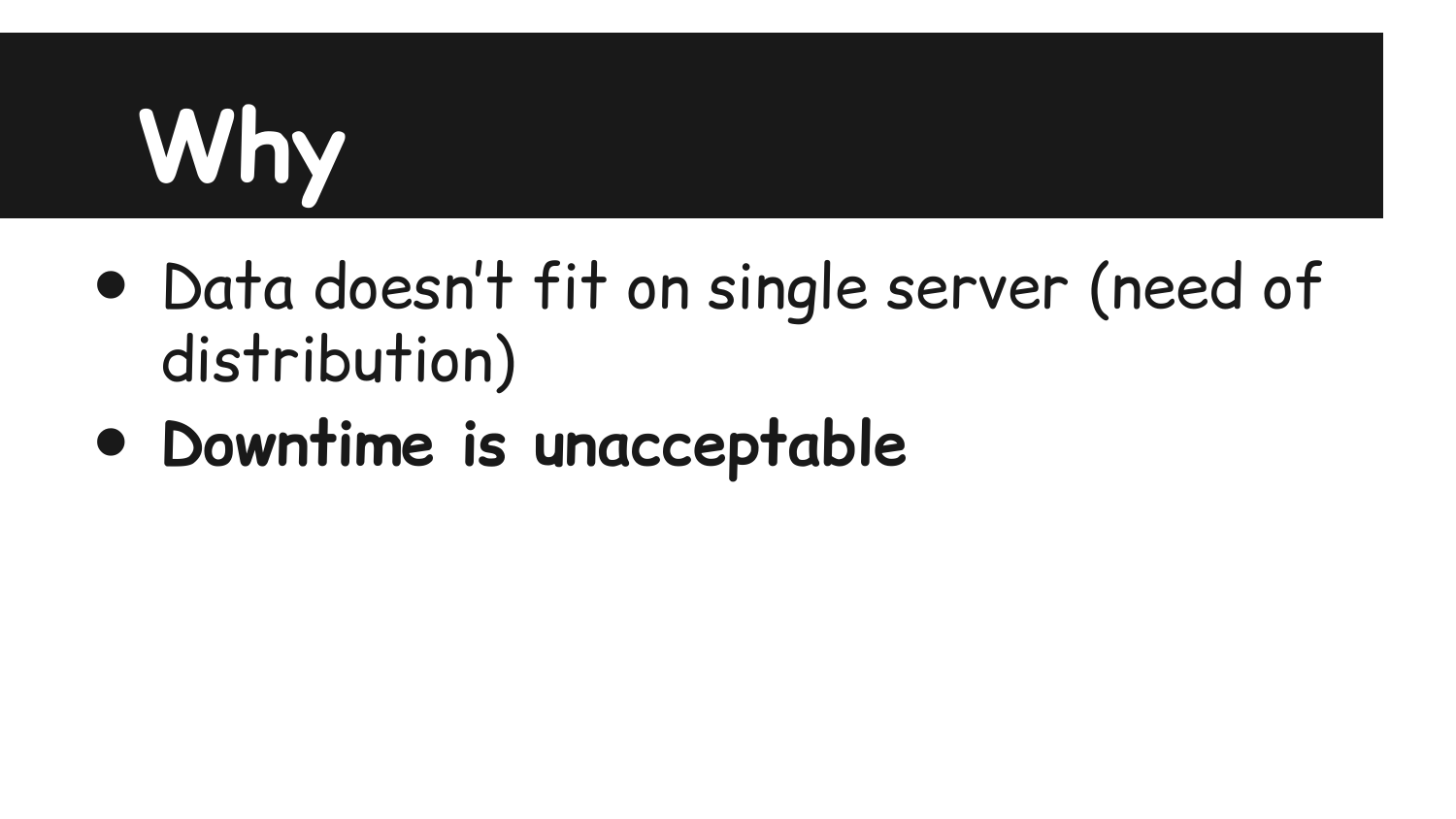

# Why
Data doesn’t fit on single server (need of distribution)
Downtime is unacceptable